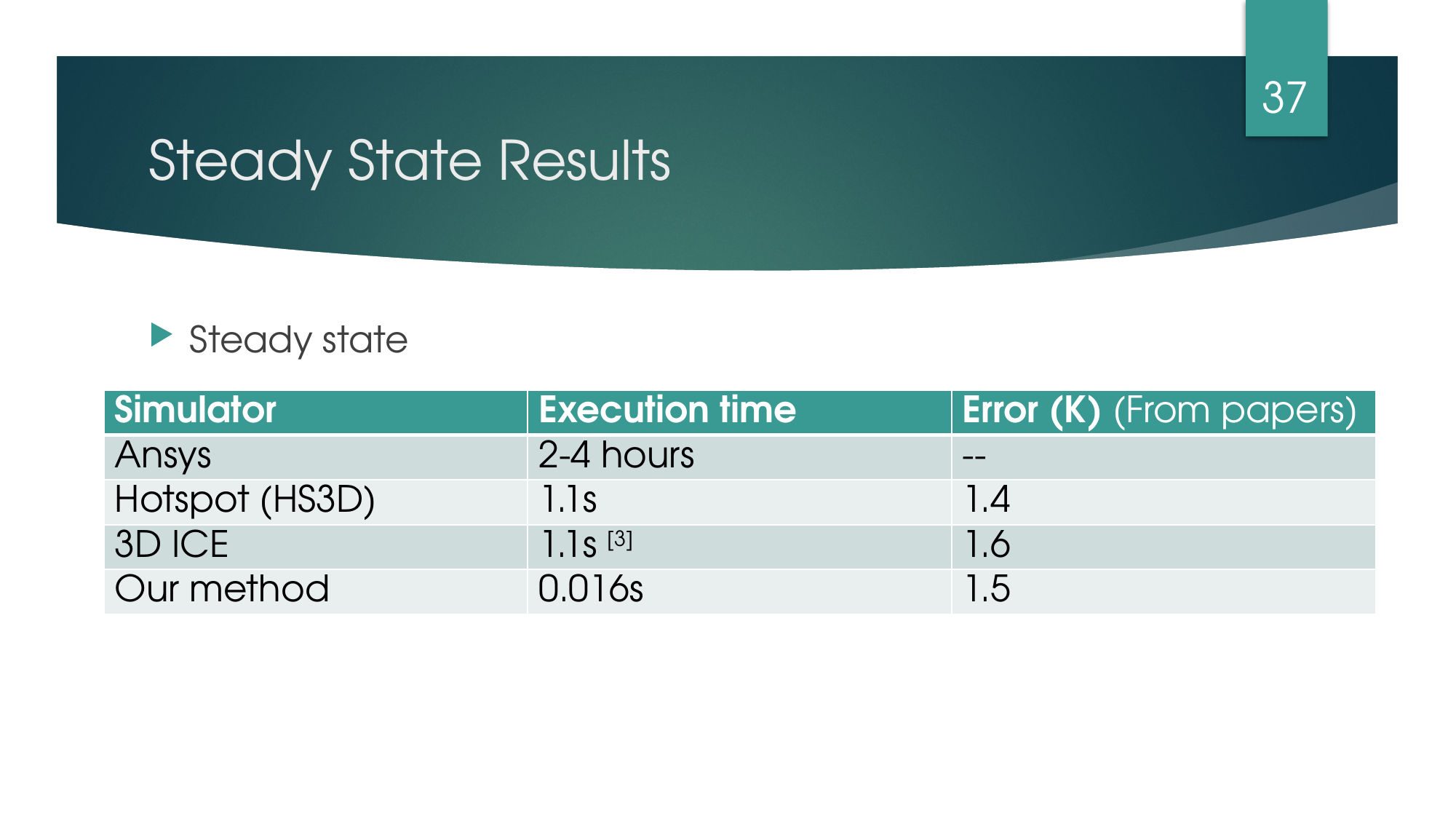

37
# Steady State Results
Steady state

| Simulator | Execution time | Error (K) (From papers) |
| --- | --- | --- |
| Ansys | 2-4 hours | -- |
| Hotspot (HS3D) | 1.1s | 1.4 |
| 3D ICE | 1.1s [3] | 1.6 |
| Our method | 0.016s | 1.5 |